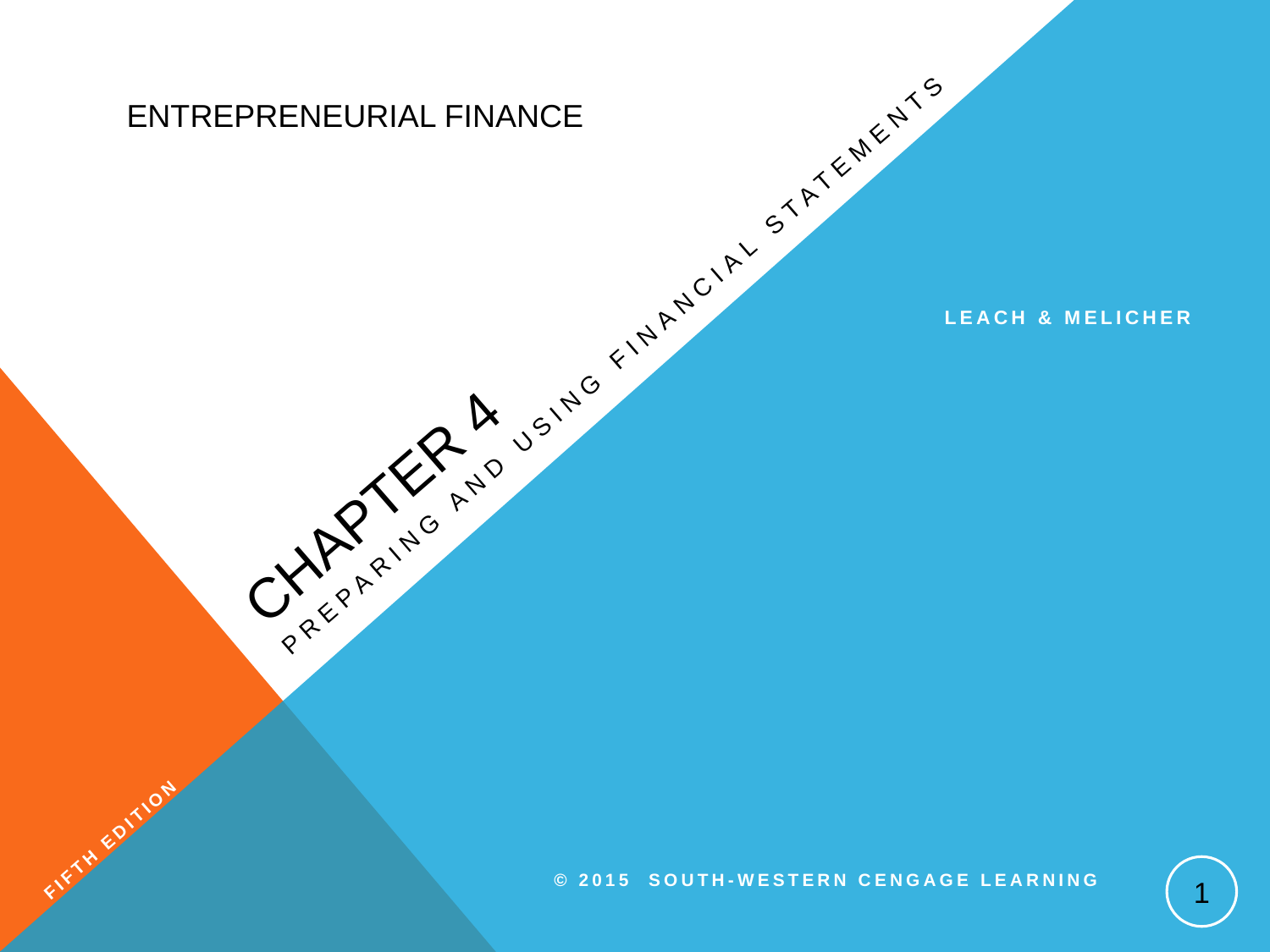

ENTREPRENEURIAL FINANCE
# Chapter 4
         Leach & Melicher
Preparing and using financial statements
1
© 2015  South-Western Cengage Learning